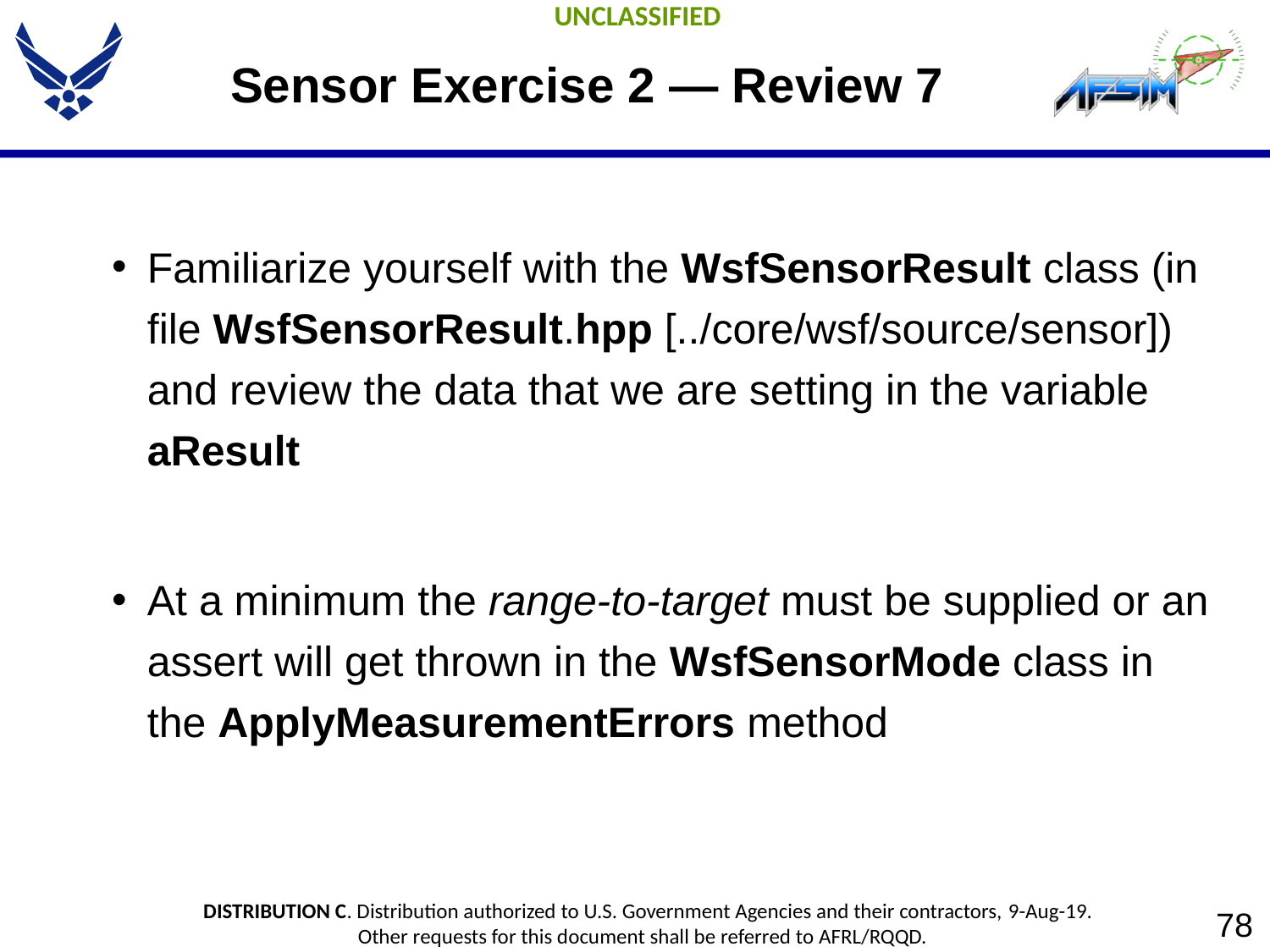

# Sensor Exercise 2 — Review 7
Familiarize yourself with the WsfSensorResult class (in file WsfSensorResult.hpp [../core/wsf/source/sensor]) and review the data that we are setting in the variable aResult

At a minimum the range-to-target must be supplied or an assert will get thrown in the WsfSensorMode class in the ApplyMeasurementErrors method